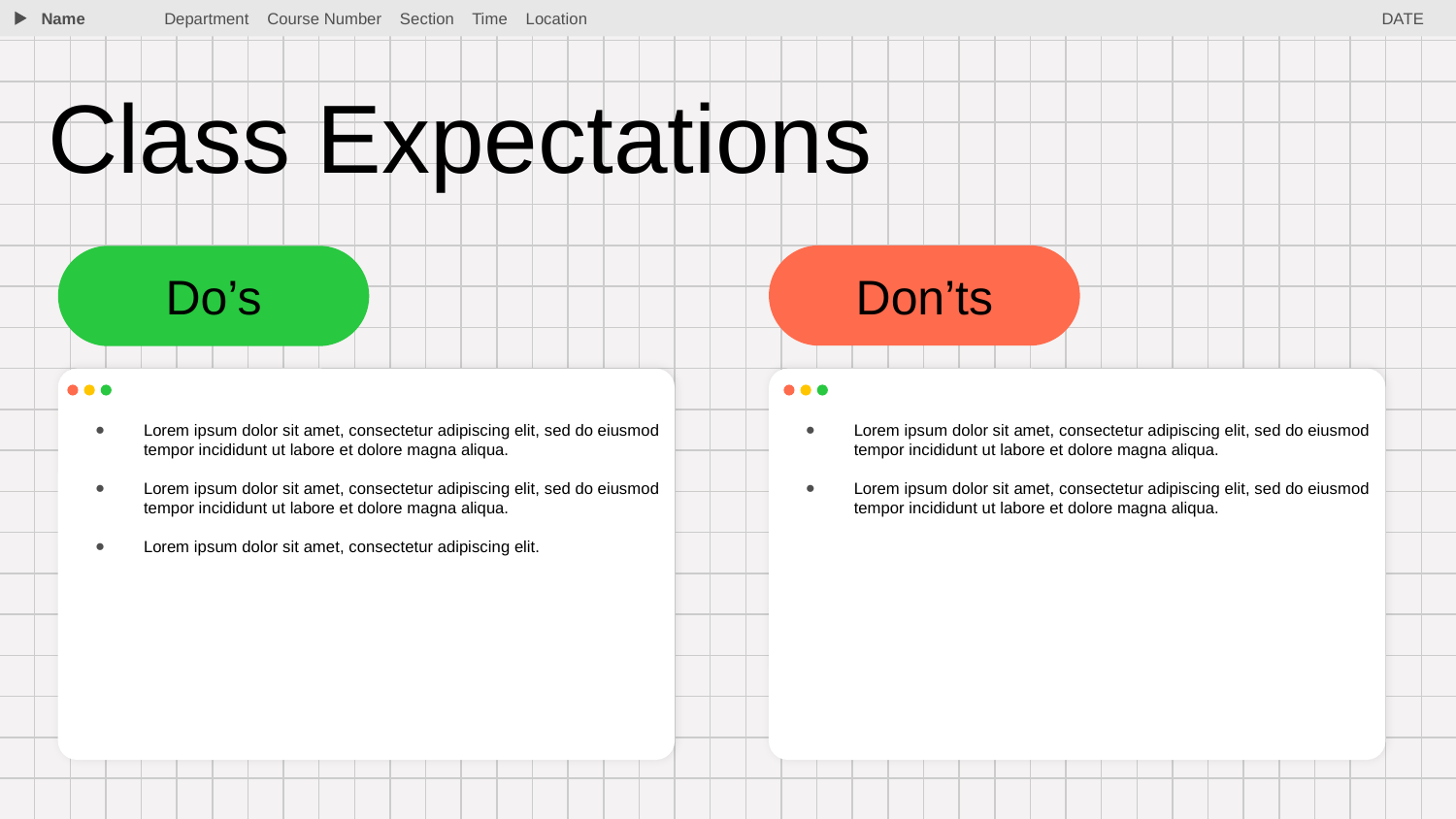

Name

Department    Course Number    Section    Time    Location

DATE

# Class Expectations
Don’ts
Do’s

Lorem ipsum dolor sit amet, consectetur adipiscing elit, sed do eiusmod tempor incididunt ut labore et dolore magna aliqua.

Lorem ipsum dolor sit amet, consectetur adipiscing elit, sed do eiusmod tempor incididunt ut labore et dolore magna aliqua.

Lorem ipsum dolor sit amet, consectetur adipiscing elit.
Lorem ipsum dolor sit amet, consectetur adipiscing elit, sed do eiusmod tempor incididunt ut labore et dolore magna aliqua.

Lorem ipsum dolor sit amet, consectetur adipiscing elit, sed do eiusmod tempor incididunt ut labore et dolore magna aliqua.